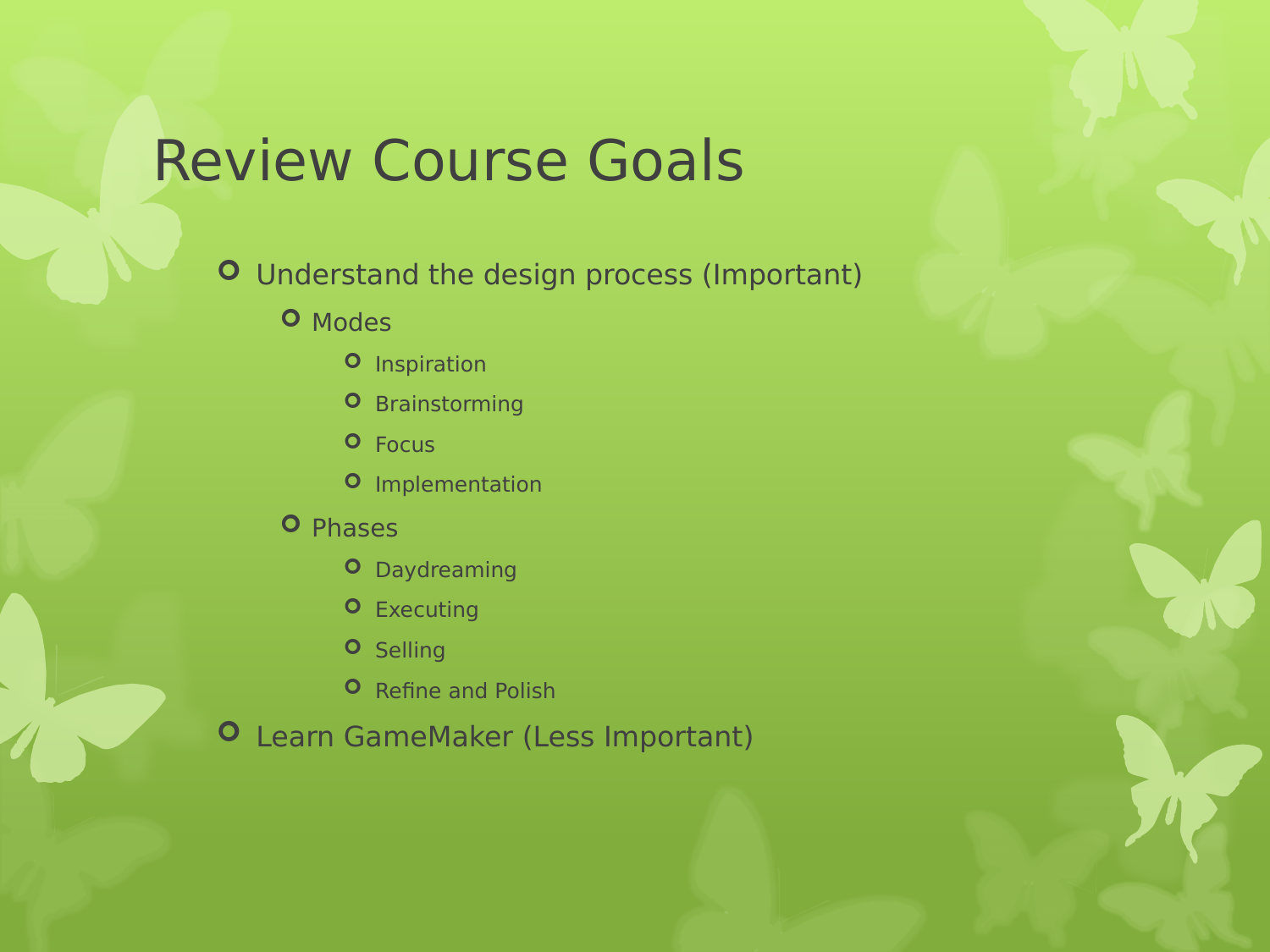

# Review Course Goals
Understand the design process (Important)
Modes
Inspiration
Brainstorming
Focus
Implementation
Phases
Daydreaming
Executing
Selling
Refine and Polish
Learn GameMaker (Less Important)